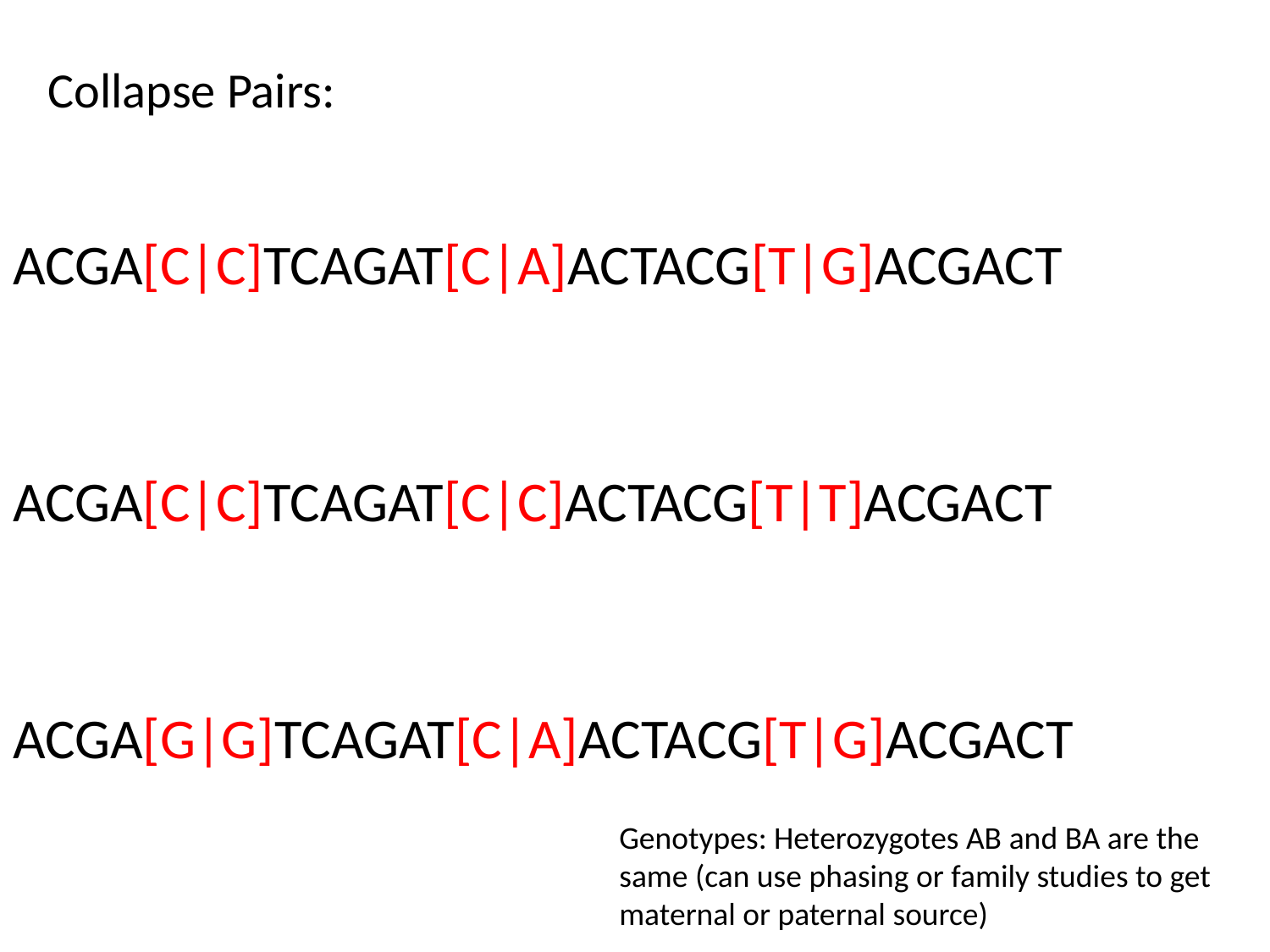

# Collapse Pairs:
ACGA[C|C]TCAGAT[C|A]ACTACG[T|G]ACGACT

ACGA[C|C]TCAGAT[C|C]ACTACG[T|T]ACGACT

ACGA[G|G]TCAGAT[C|A]ACTACG[T|G]ACGACT
Genotypes: Heterozygotes AB and BA are the same (can use phasing or family studies to get maternal or paternal source)